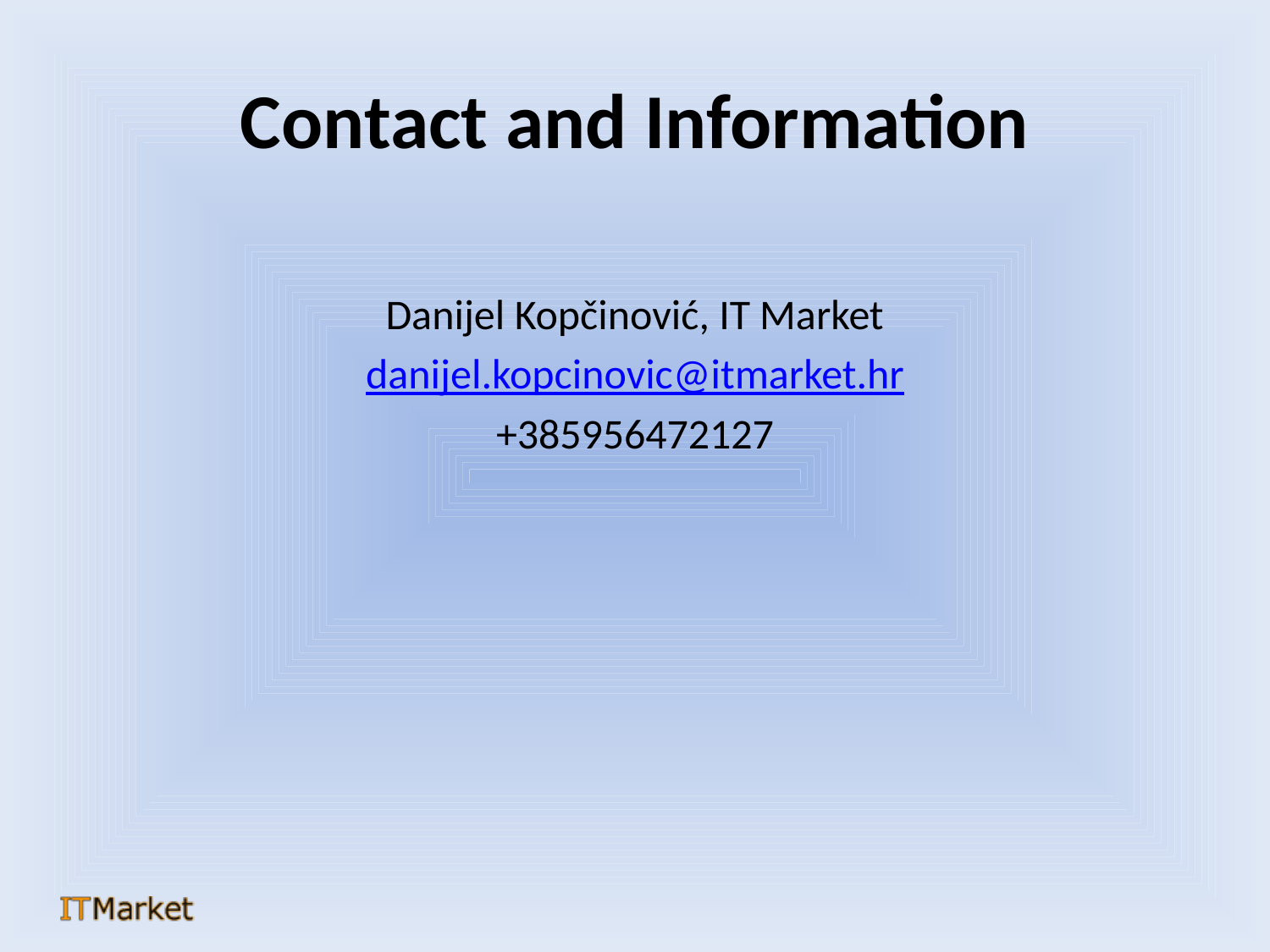

# Contact and Information

Danijel Kopčinović, IT Market
danijel.kopcinovic@itmarket.hr
+385956472127